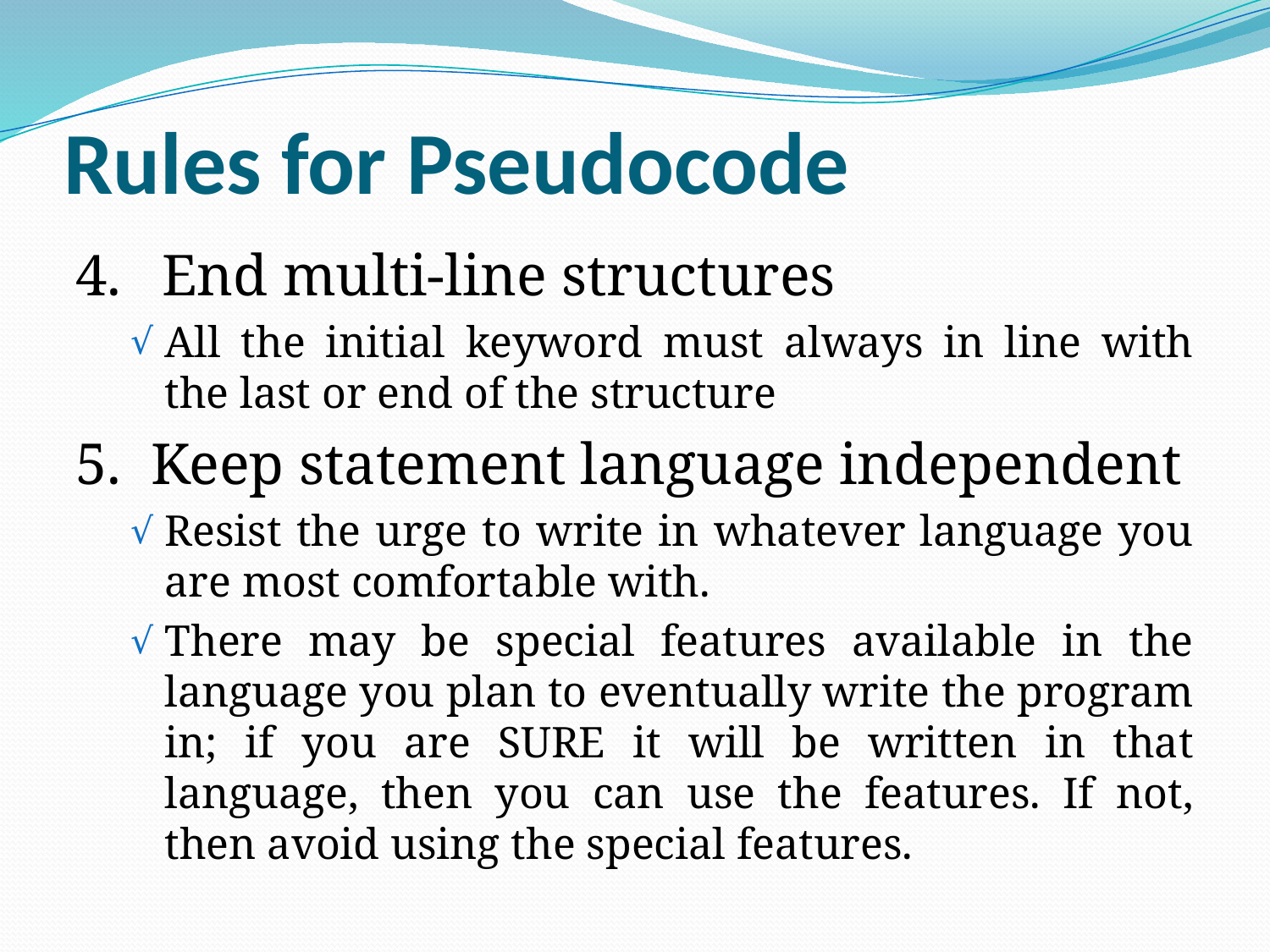

# Rules for Pseudocode
4.	 End multi-line structures
All the initial keyword must always in line with the last or end of the structure
5.  Keep statement language independent
Resist the urge to write in whatever language you are most comfortable with.
There may be special features available in the language you plan to eventually write the program in; if you are SURE it will be written in that language, then you can use the features. If not, then avoid using the special features.